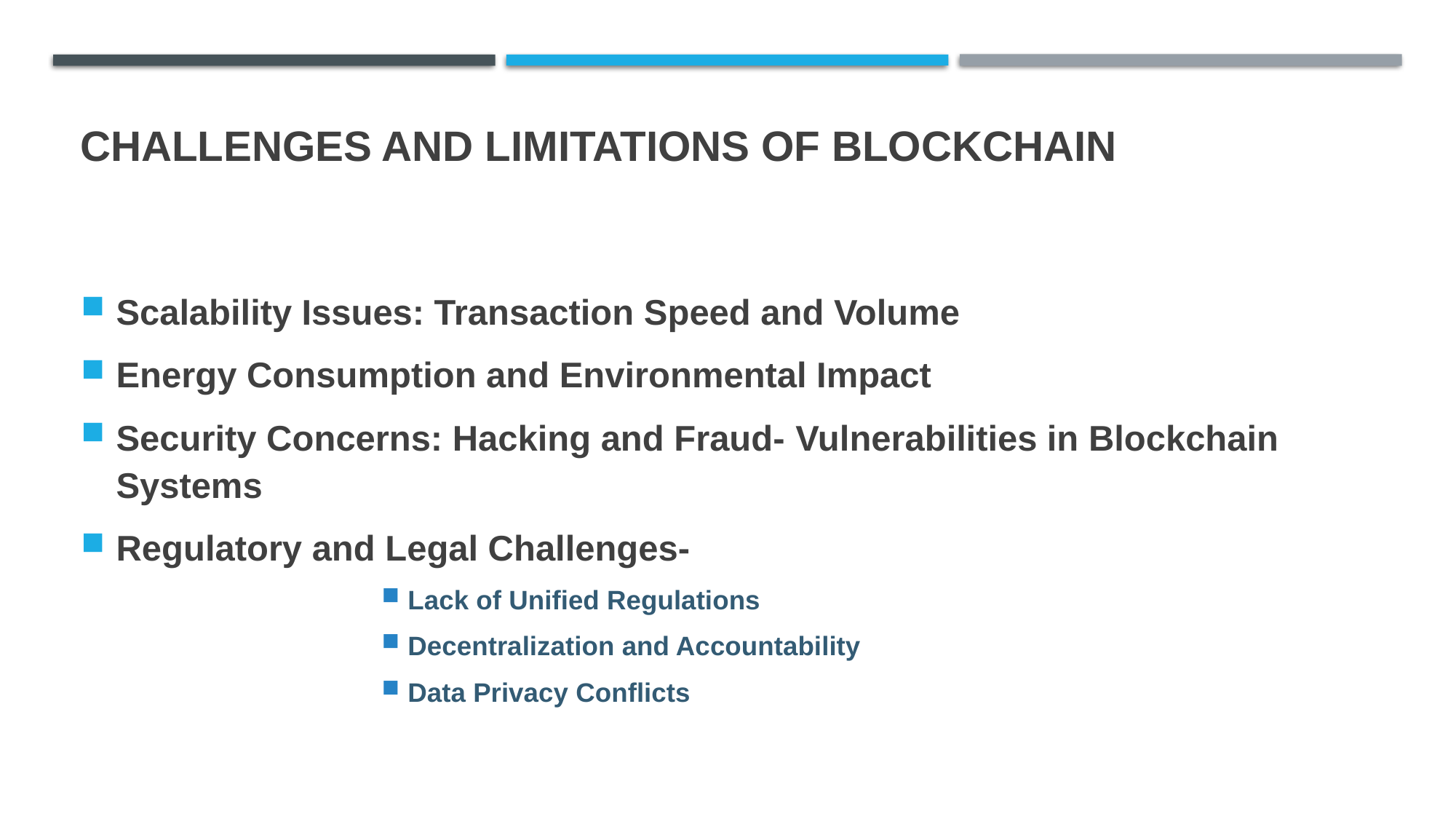

# Challenges and Limitations of Blockchain
Scalability Issues: Transaction Speed and Volume
Energy Consumption and Environmental Impact
Security Concerns: Hacking and Fraud- Vulnerabilities in Blockchain Systems
Regulatory and Legal Challenges-
Lack of Unified Regulations
Decentralization and Accountability
Data Privacy Conflicts